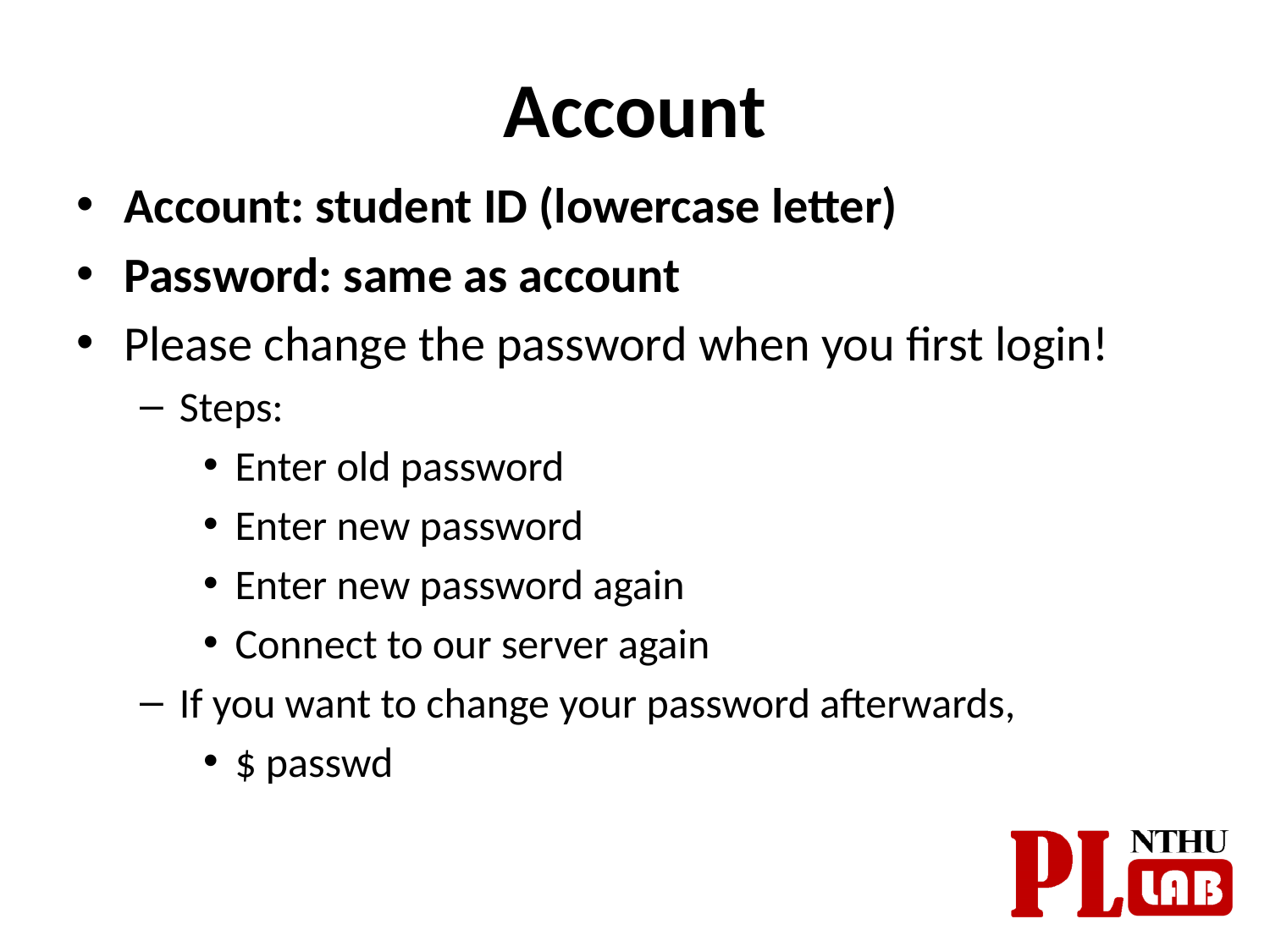

# Account
Account: student ID (lowercase letter)
Password: same as account
Please change the password when you first login!
Steps:
Enter old password
Enter new password
Enter new password again
Connect to our server again
If you want to change your password afterwards,
$ passwd